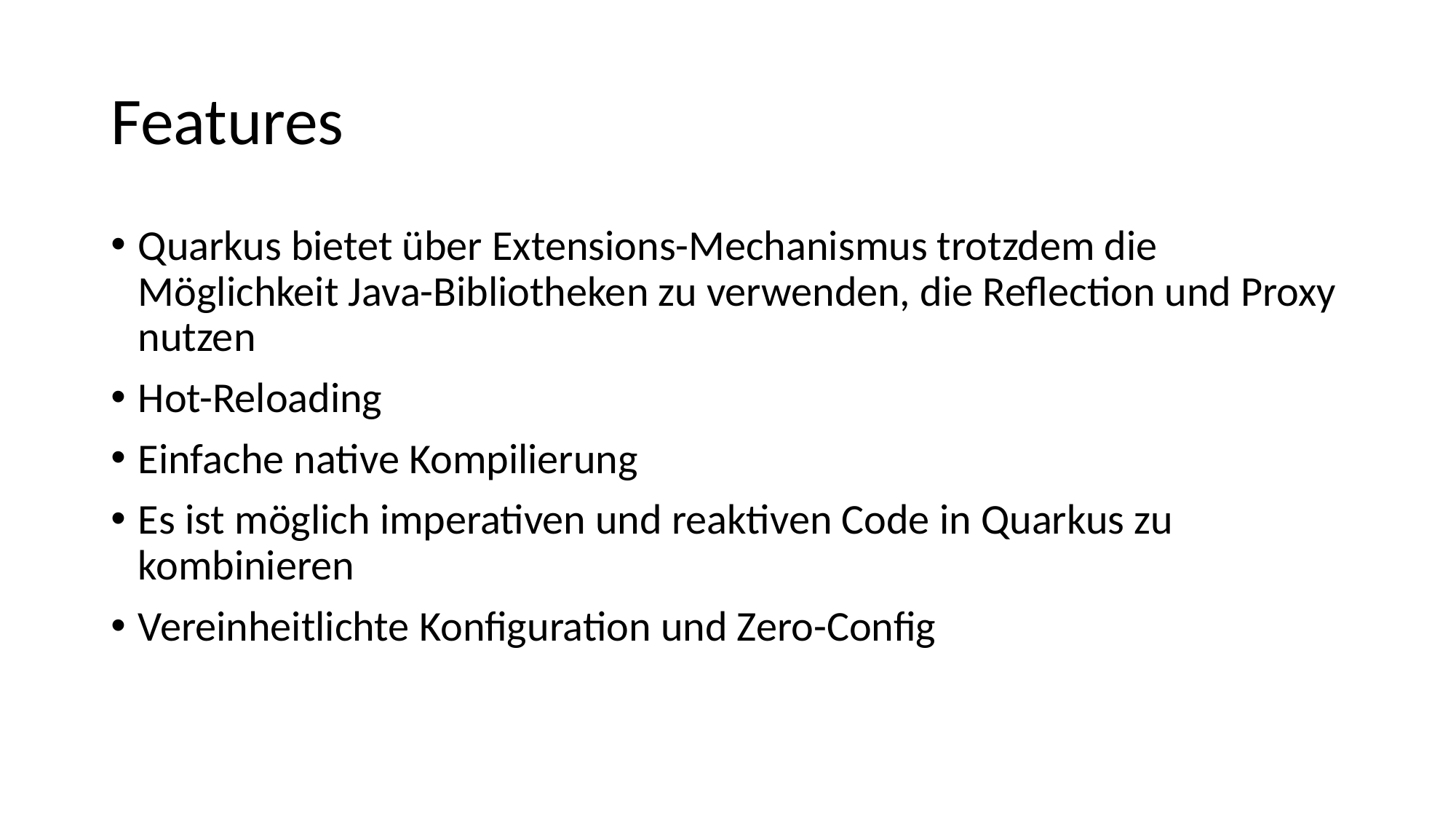

# Features
Quarkus bietet über Extensions-Mechanismus trotzdem die Möglichkeit Java-Bibliotheken zu verwenden, die Reflection und Proxy nutzen
Hot-Reloading
Einfache native Kompilierung
Es ist möglich imperativen und reaktiven Code in Quarkus zu kombinieren
Vereinheitlichte Konfiguration und Zero-Config